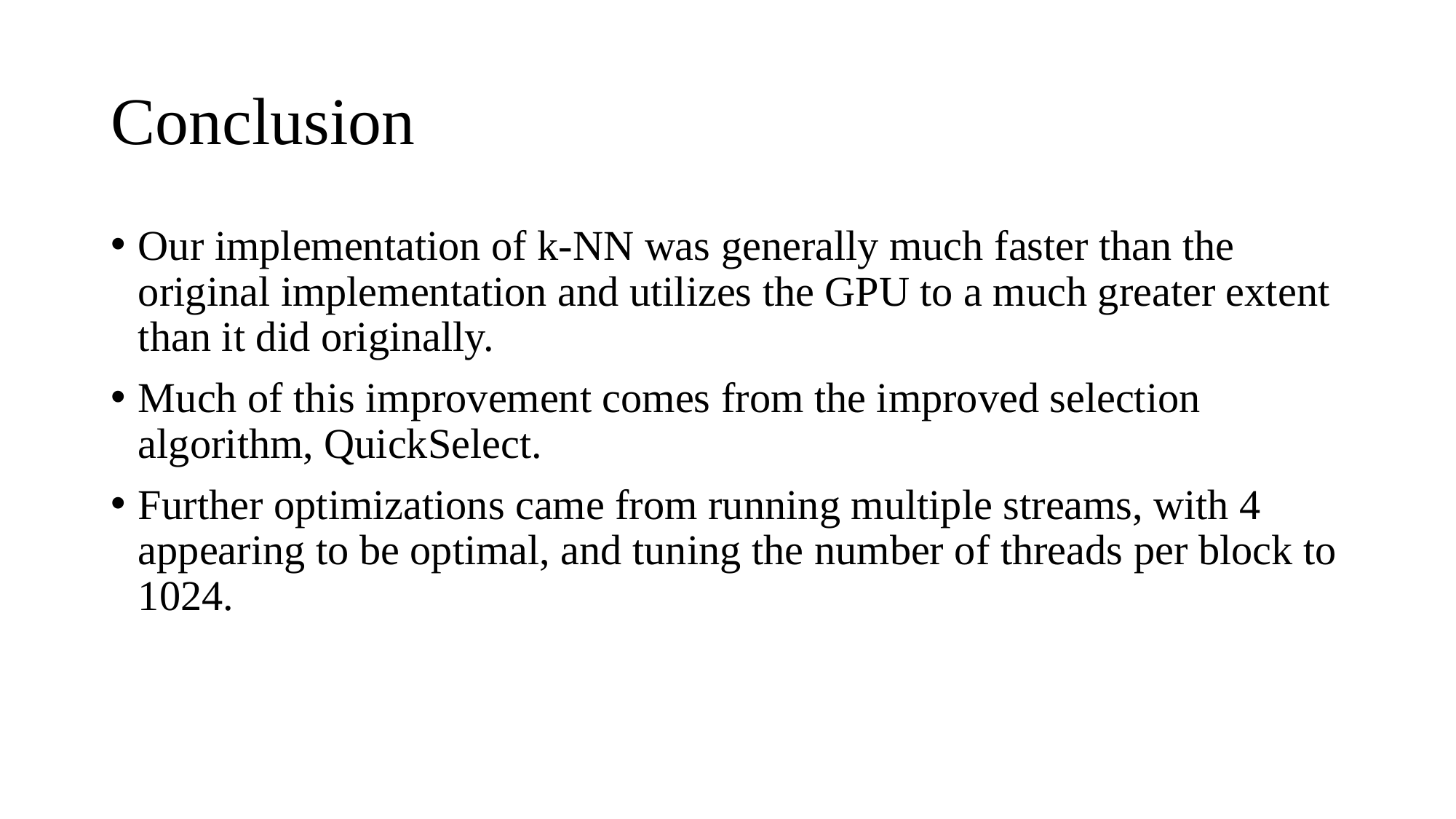

# Conclusion
Our implementation of k-NN was generally much faster than the original implementation and utilizes the GPU to a much greater extent than it did originally.
Much of this improvement comes from the improved selection algorithm, QuickSelect.
Further optimizations came from running multiple streams, with 4 appearing to be optimal, and tuning the number of threads per block to 1024.